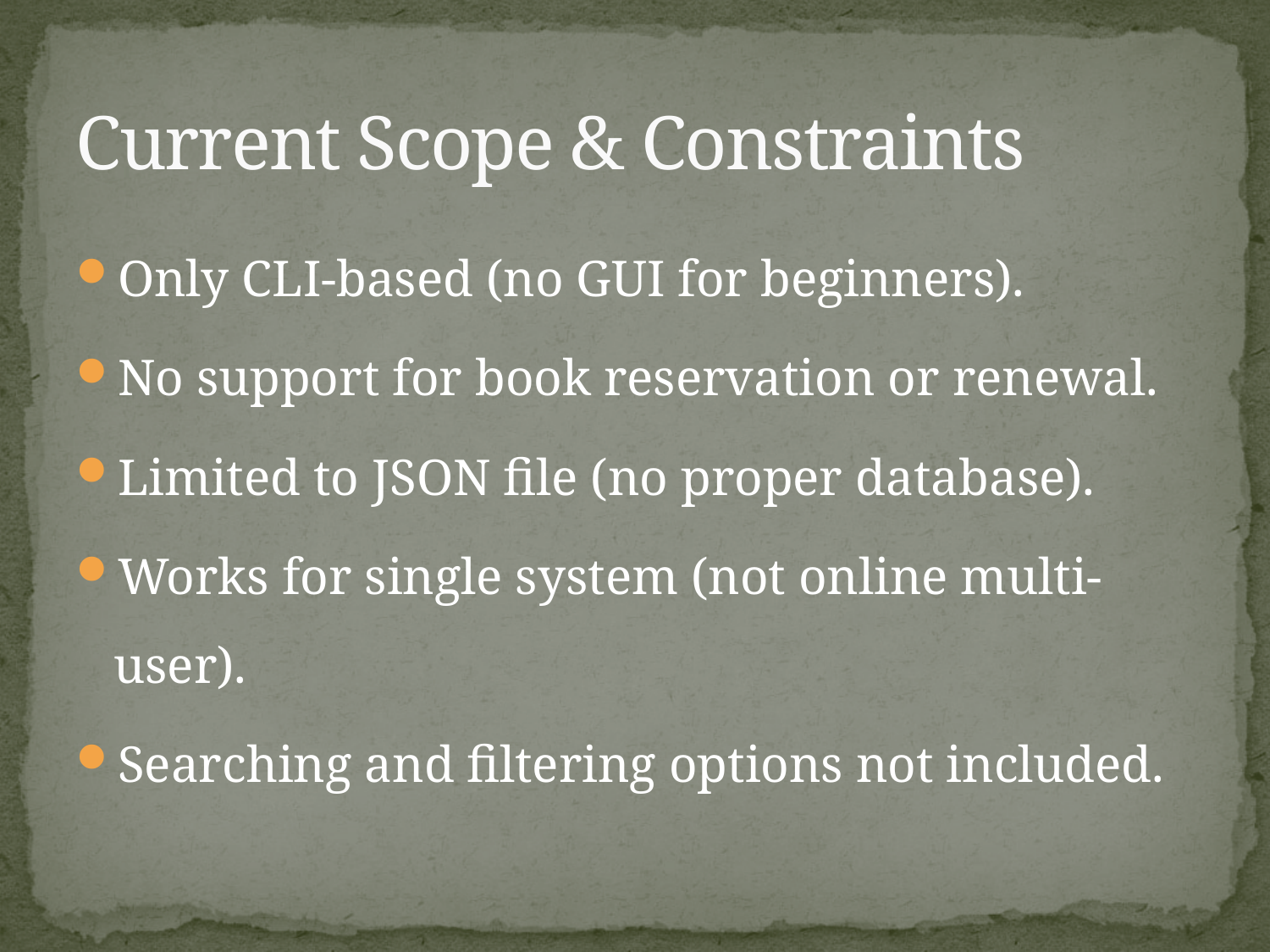

# Current Scope & Constraints
Only CLI-based (no GUI for beginners).
No support for book reservation or renewal.
Limited to JSON file (no proper database).
Works for single system (not online multi-user).
Searching and filtering options not included.